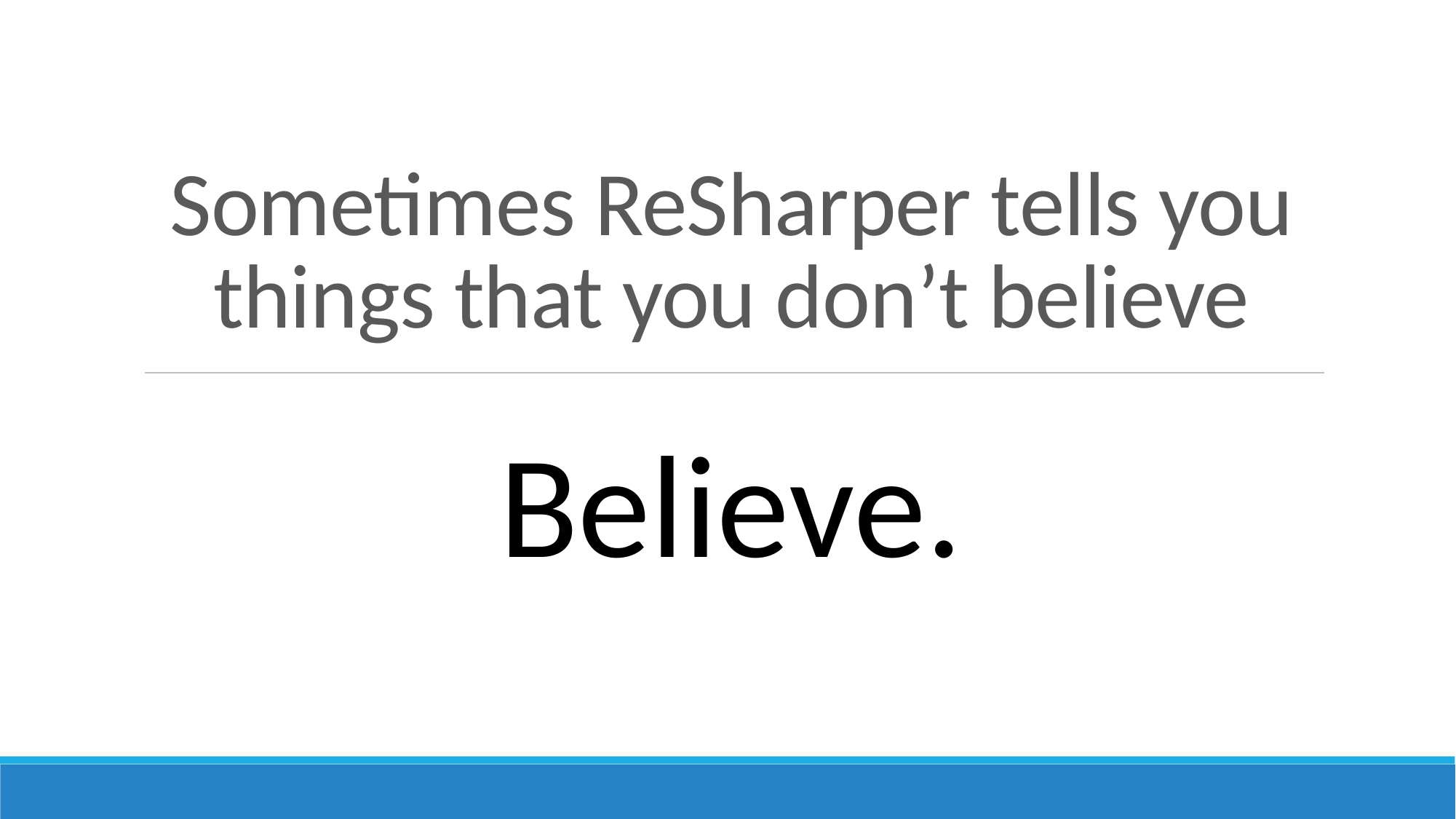

Sometimes ReSharper tells you things that you don’t believe
Believe.